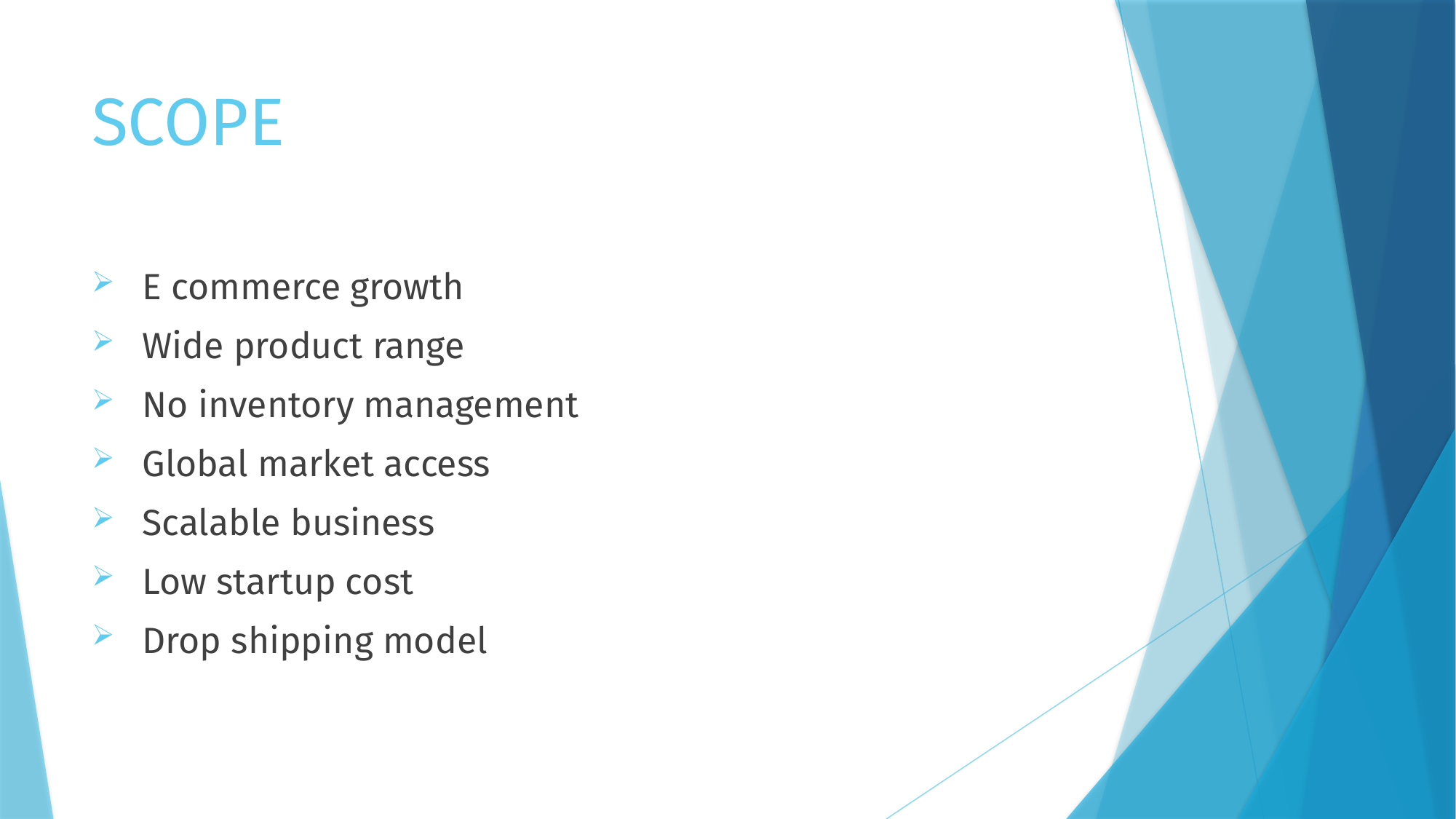

# SCOPE
 E commerce growth
 Wide product range
 No inventory management
 Global market access
 Scalable business
 Low startup cost
 Drop shipping model